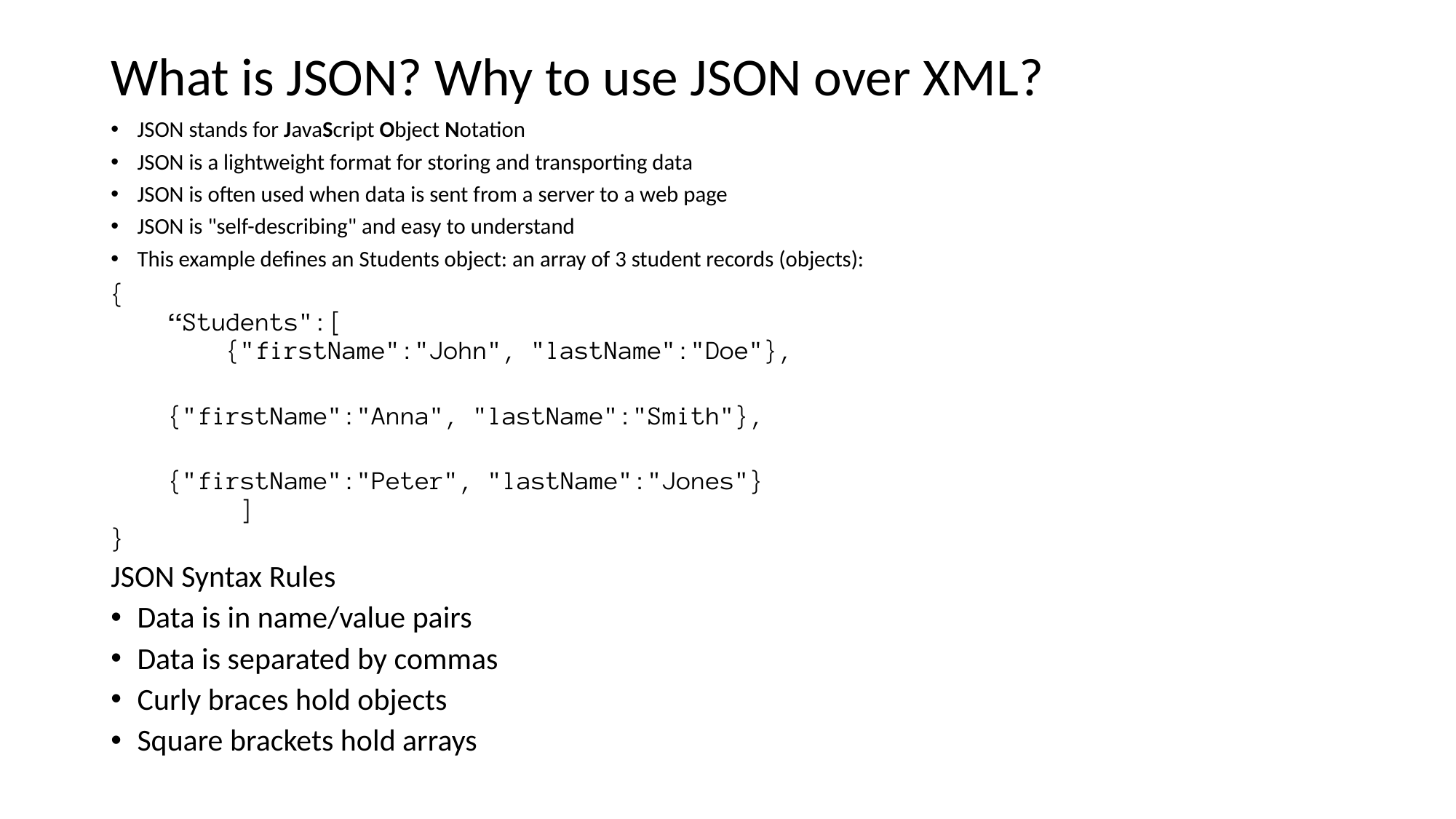

# What is JSON? Why to use JSON over XML?
JSON stands for JavaScript Object Notation
JSON is a lightweight format for storing and transporting data
JSON is often used when data is sent from a server to a web page
JSON is "self-describing" and easy to understand
This example defines an Students object: an array of 3 student records (objects):
{
	“Students":[
    				{"firstName":"John", "lastName":"Doe"},
				{"firstName":"Anna", "lastName":"Smith"},
				{"firstName":"Peter", "lastName":"Jones"}
		     ]
}
JSON Syntax Rules
Data is in name/value pairs
Data is separated by commas
Curly braces hold objects
Square brackets hold arrays